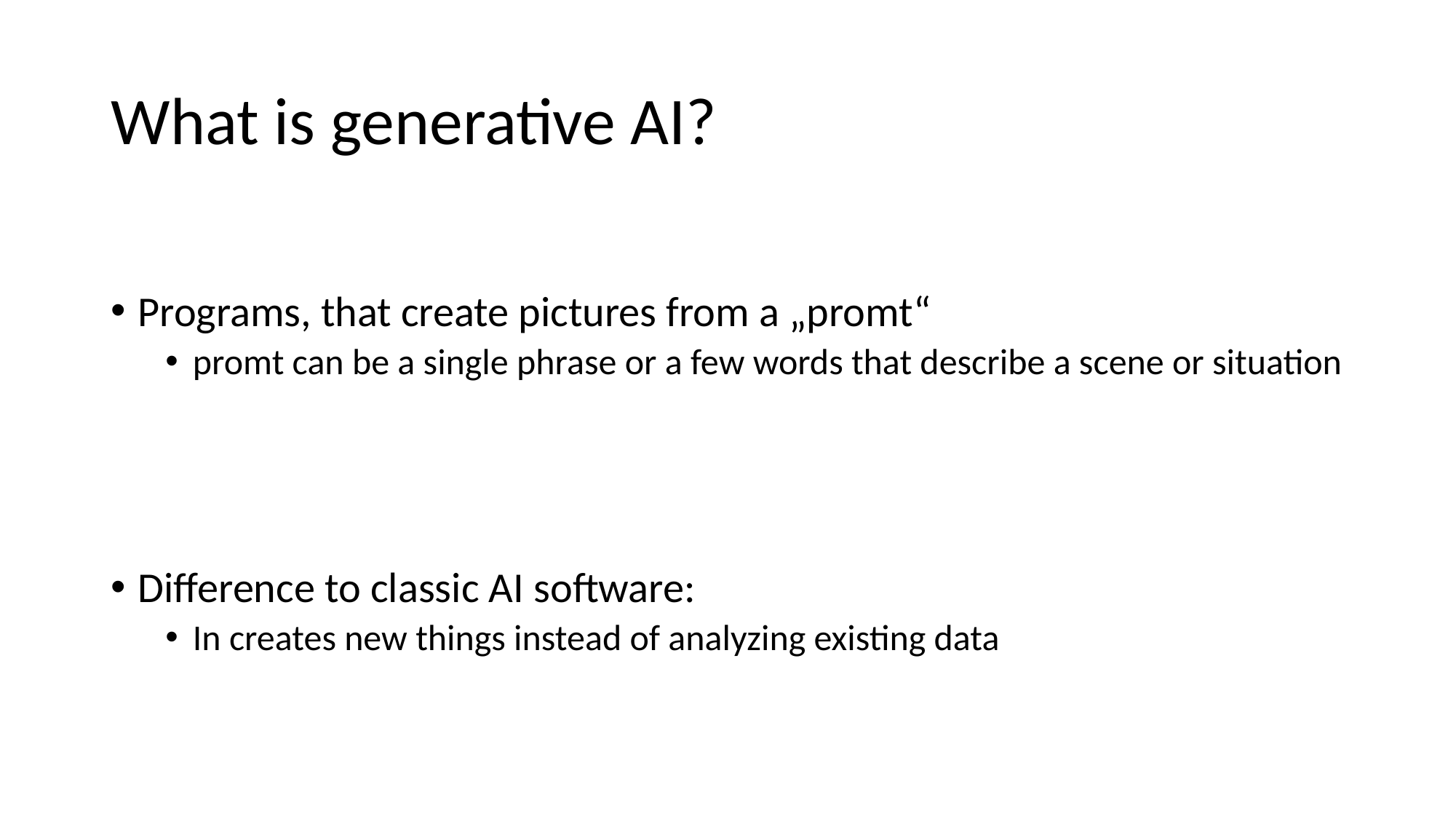

# What is generative AI?

Programs, that create pictures from a „promt“
promt can be a single phrase or a few words that describe a scene or situation

Difference to classic AI software:
In creates new things instead of analyzing existing data